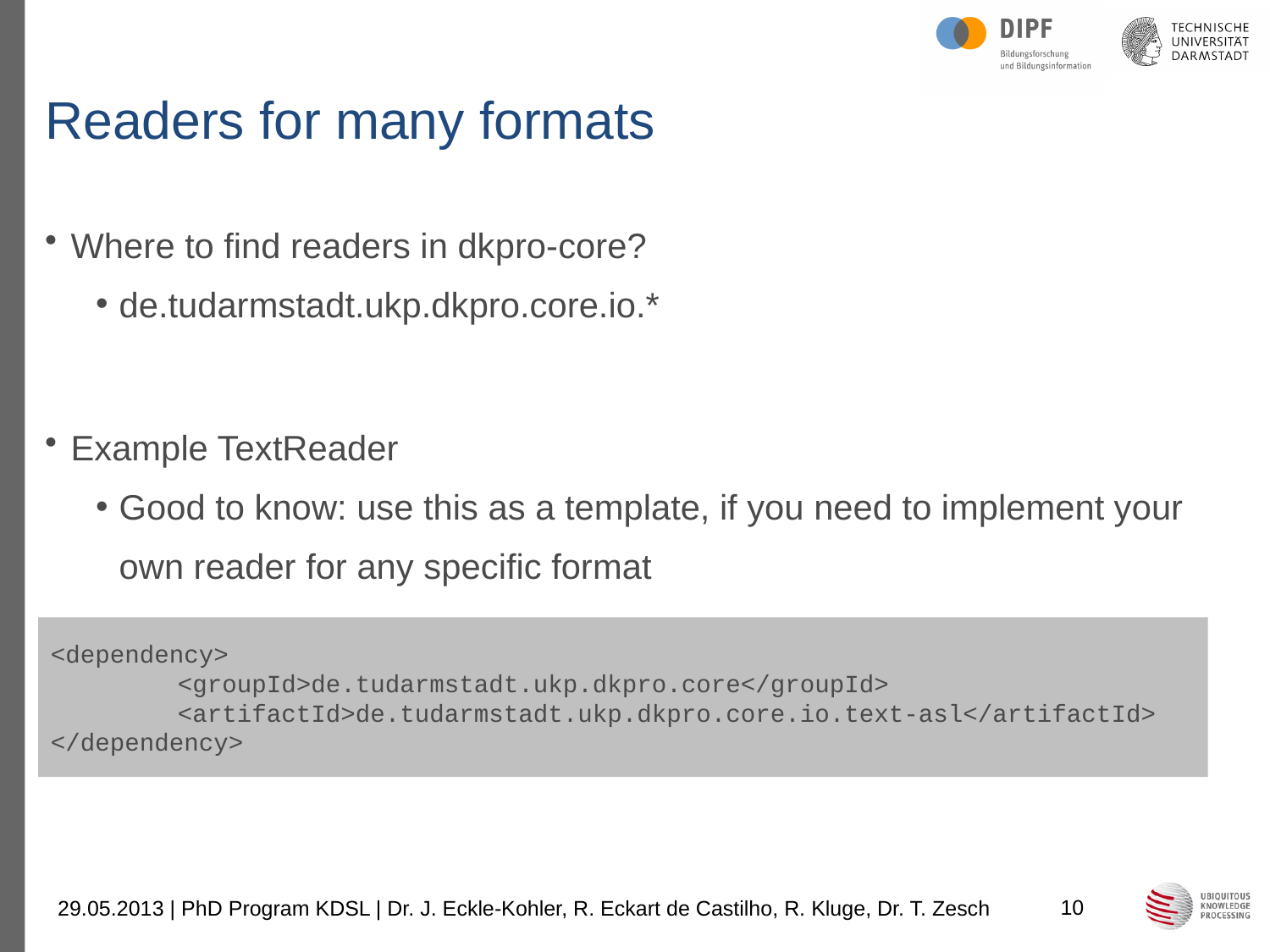

# Readers for many formats
Where to find readers in dkpro-core?
de.tudarmstadt.ukp.dkpro.core.io.*

Example TextReader
Good to know: use this as a template, if you need to implement your own reader for any specific format

<dependency>
  	<groupId>de.tudarmstadt.ukp.dkpro.core</groupId>
  	<artifactId>de.tudarmstadt.ukp.dkpro.core.io.text-asl</artifactId>
</dependency>
10
29.05.2013 | PhD Program KDSL | Dr. J. Eckle-Kohler, R. Eckart de Castilho, R. Kluge, Dr. T. Zesch